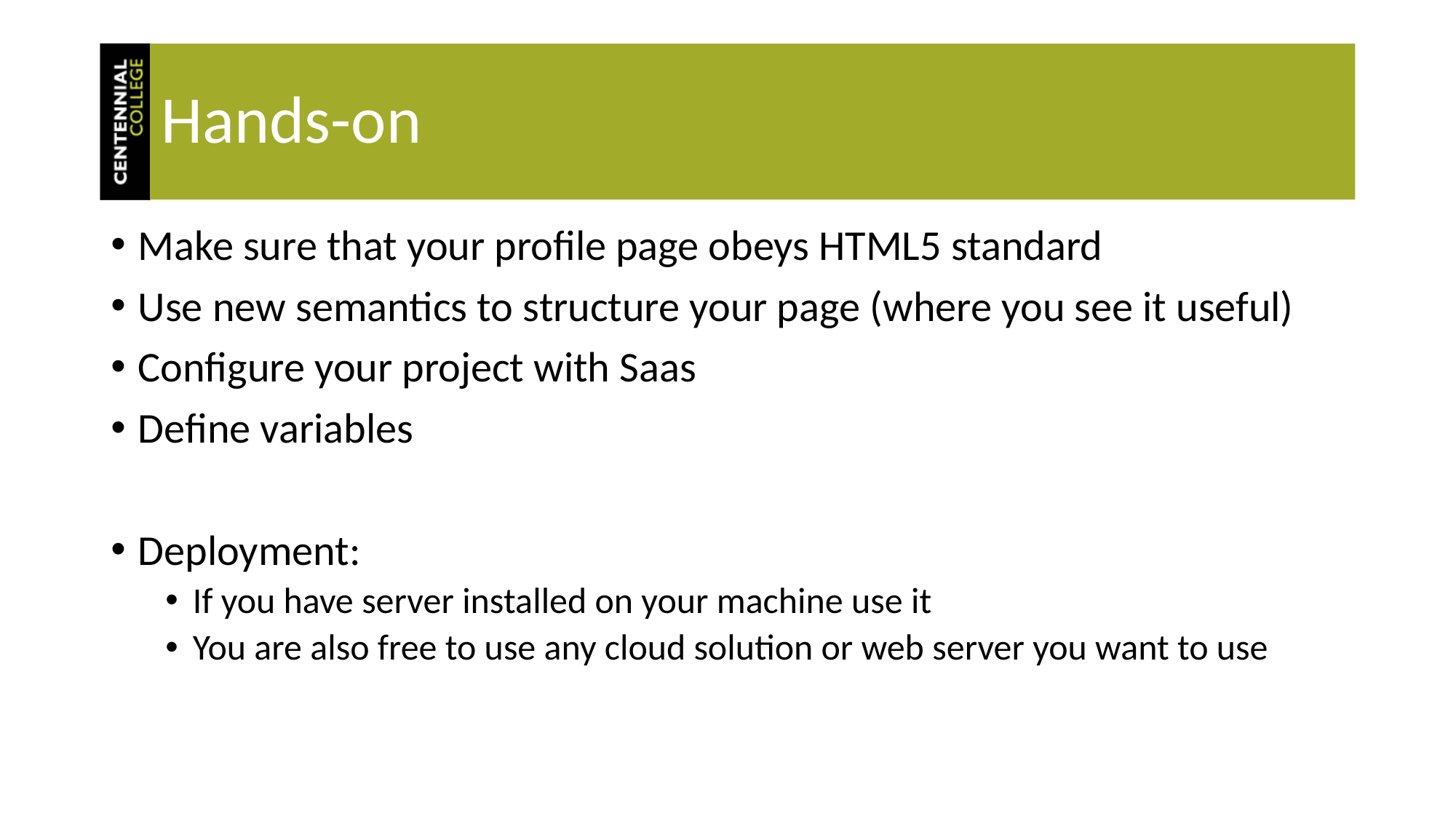

# Hands-on
Make sure that your profile page obeys HTML5 standard
Use new semantics to structure your page (where you see it useful)
Configure your project with Saas
Define variables

Deployment:
If you have server installed on your machine use it
You are also free to use any cloud solution or web server you want to use